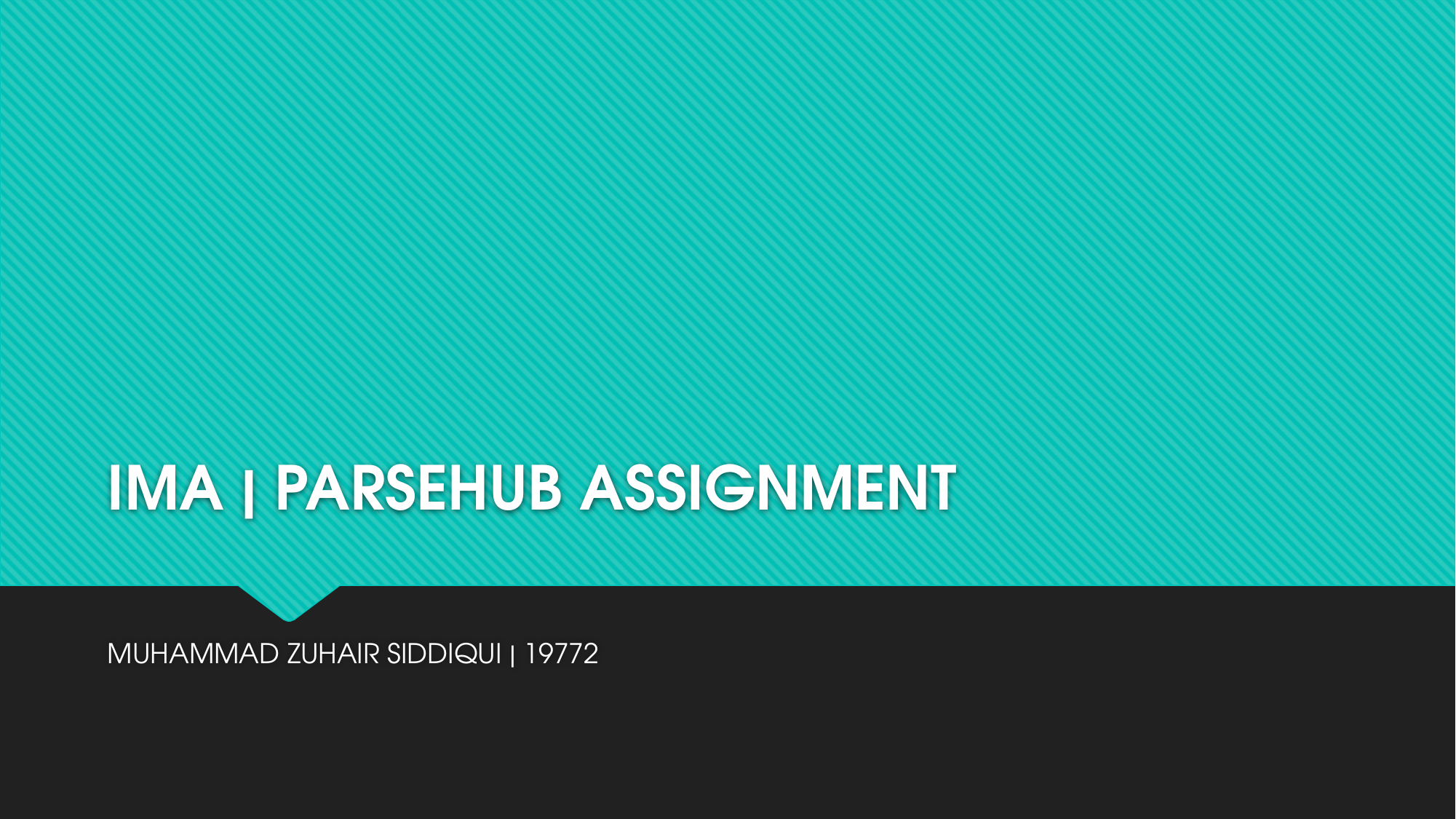

# IMA | PARSEHUB ASSIGNMENT
MUHAMMAD ZUHAIR SIDDIQUI | 19772